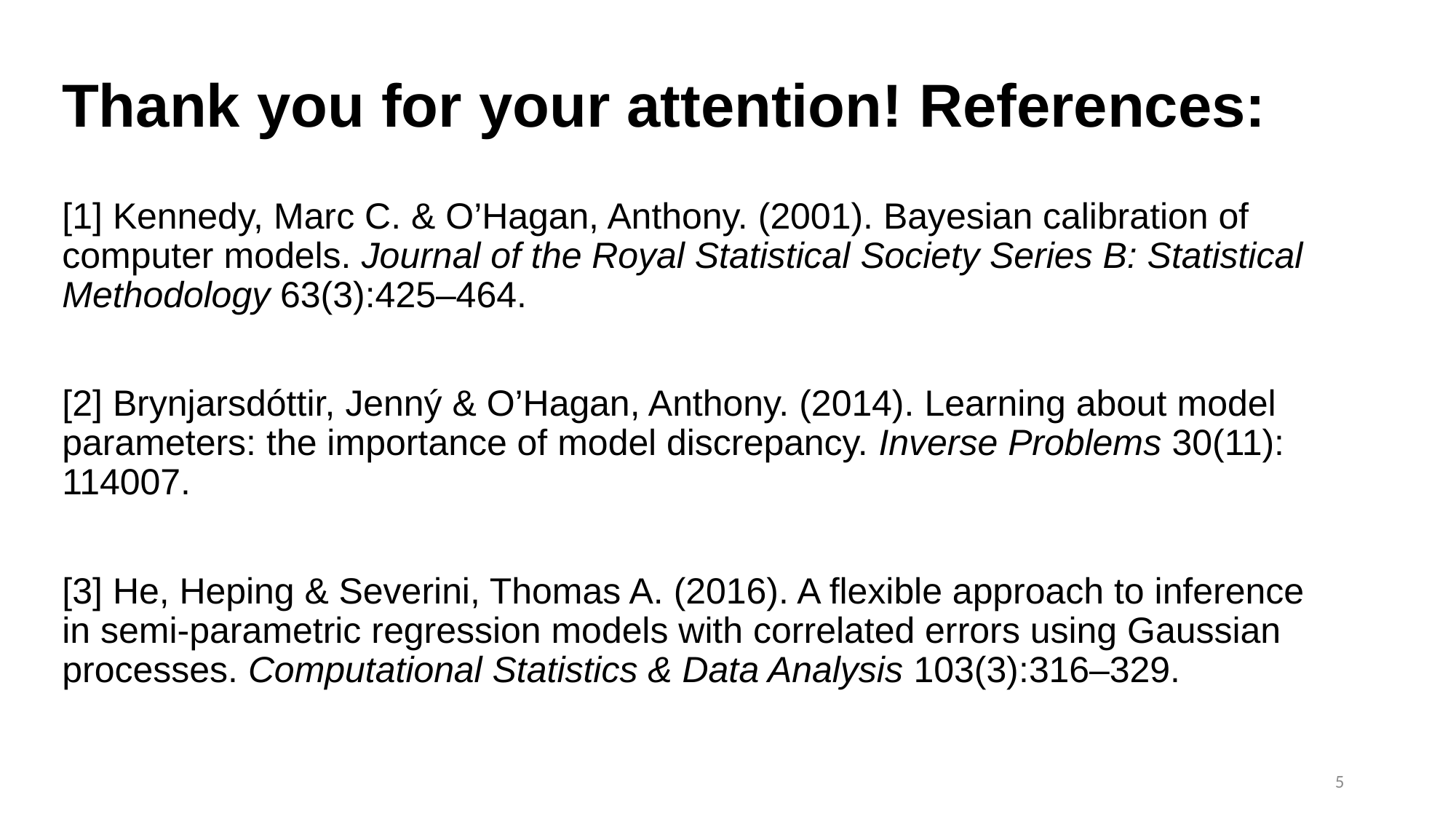

# Thank you for your attention! References:
[1] Kennedy, Marc C. & O’Hagan, Anthony. (2001). Bayesian calibration of computer models. Journal of the Royal Statistical Society Series B: Statistical Methodology 63(3):425–464.

[2] Brynjarsdóttir, Jenný & O’Hagan, Anthony. (2014). Learning about model parameters: the importance of model discrepancy. Inverse Problems 30(11): 114007.

[3] He, Heping & Severini, Thomas A. (2016). A flexible approach to inference in semi-parametric regression models with correlated errors using Gaussian processes. Computational Statistics & Data Analysis 103(3):316–329.
5